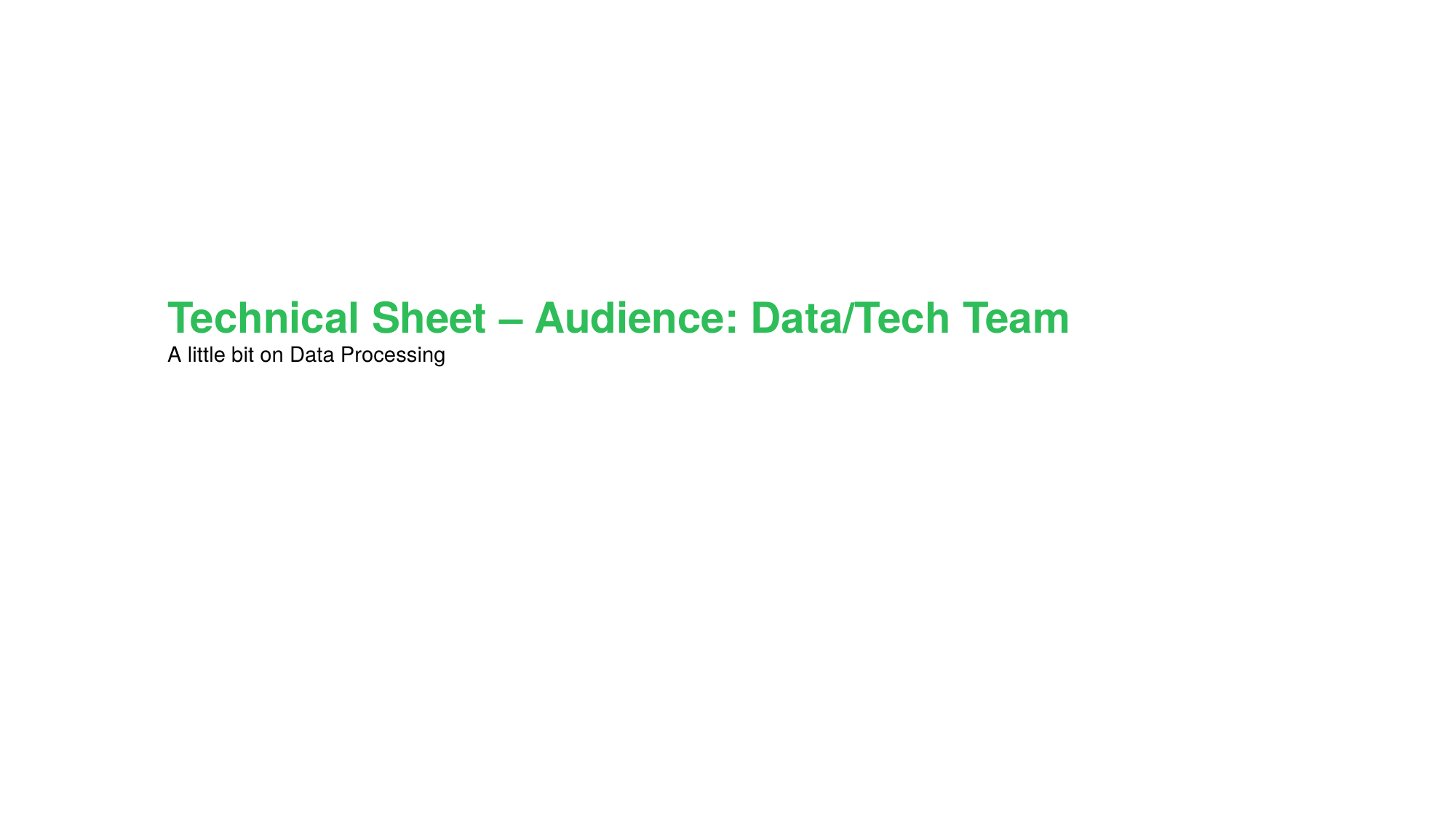

Technical Sheet – Audience: Data/Tech Team
A little bit on Data Processing